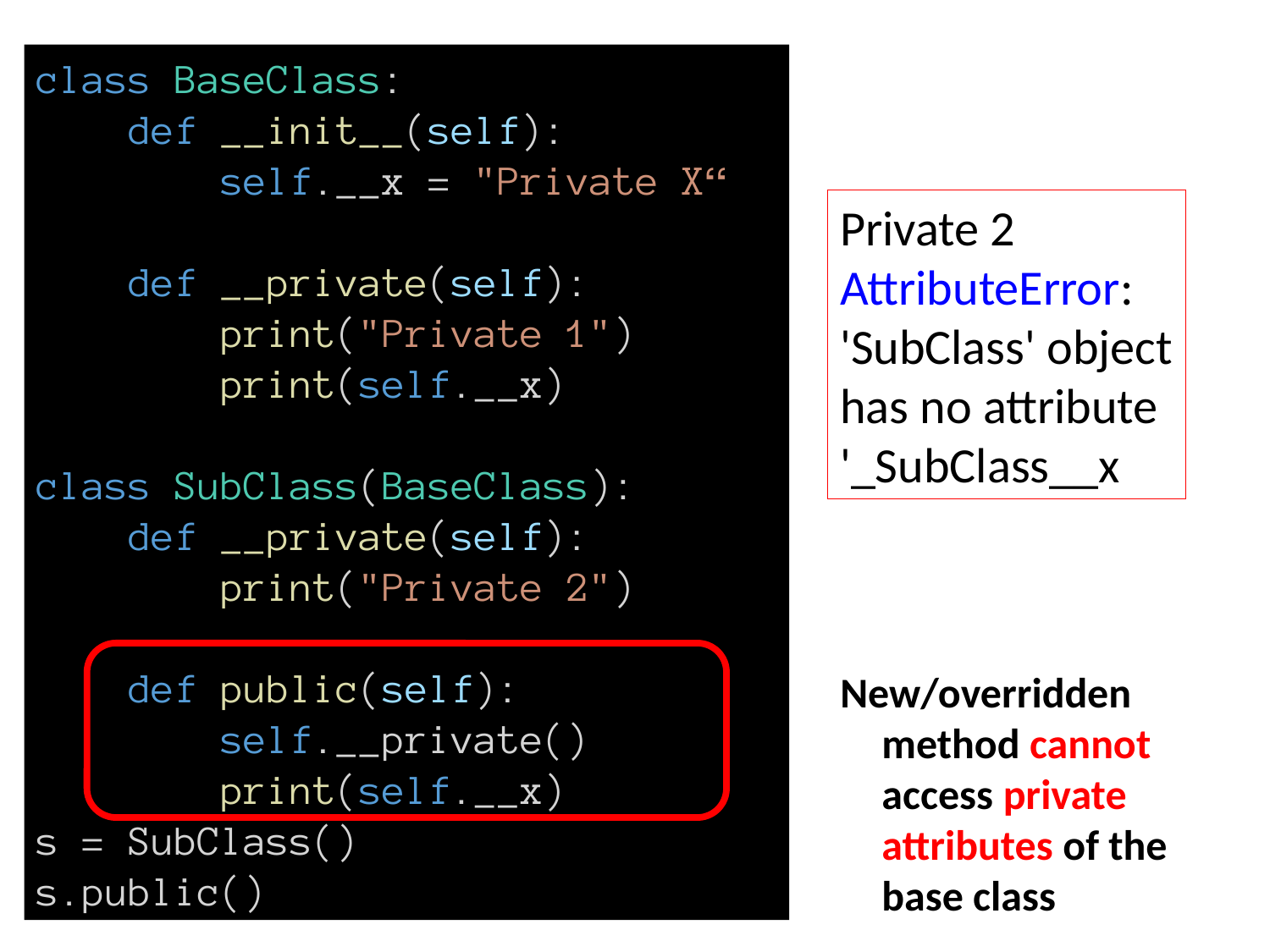

class BaseClass:
    def __init__(self):
        self.__x = "Private X“
    def __private(self):
        print("Private 1")
        print(self.__x)
class SubClass(BaseClass):
    def __private(self):
        print("Private 2")

    def public(self):
        self.__private()
        print(self.__x)
s = SubClass()
s.public()
Private 2
AttributeError: 'SubClass' object has no attribute '_SubClass__x

New/overridden method cannot access private attributes of the base class